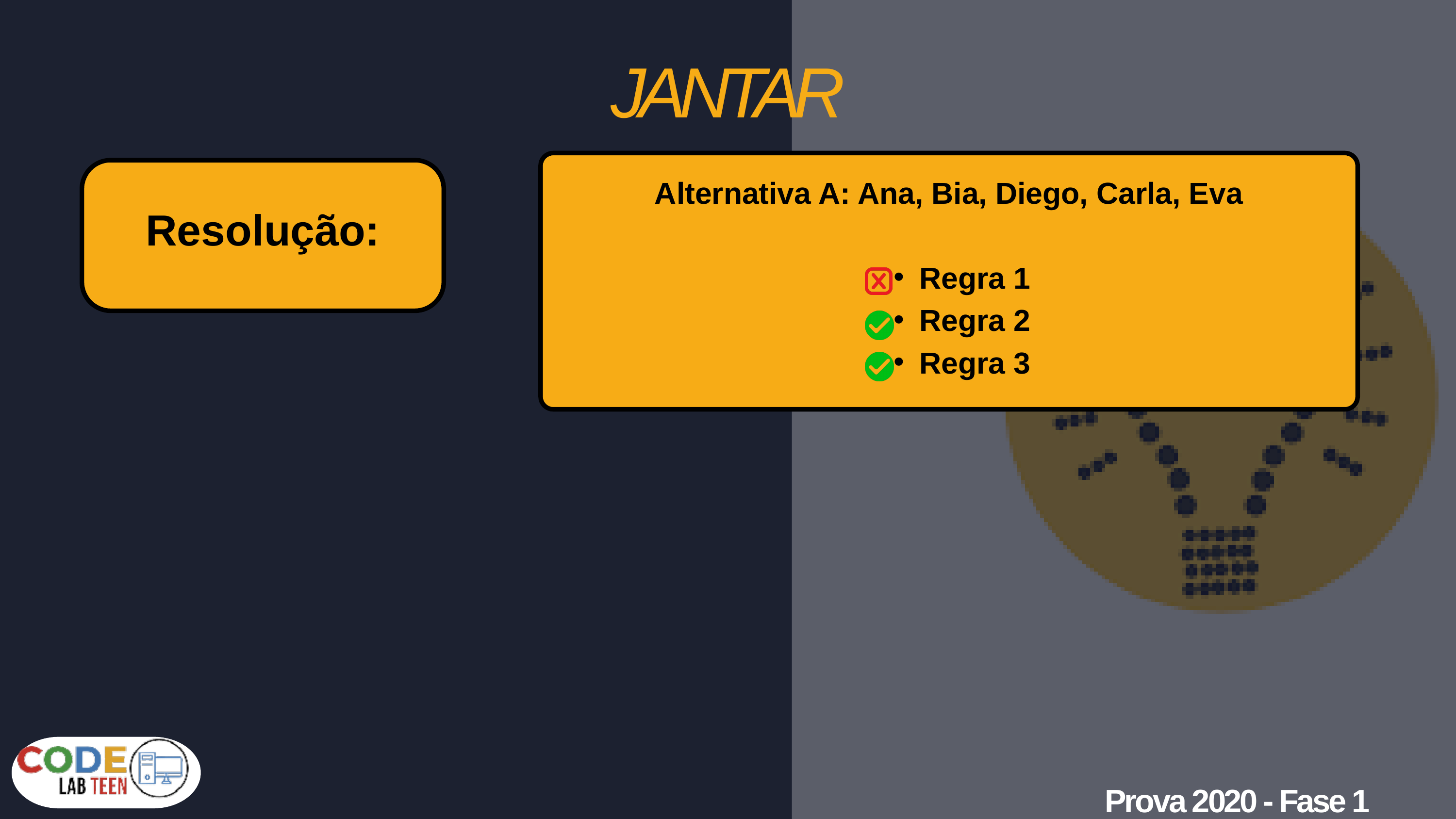

JANTAR

Alternativa A: Ana, Bia, Diego, Carla, Eva

Regra 1
Regra 2
Regra 3

Resolução:

Prova 2020 - Fase 1